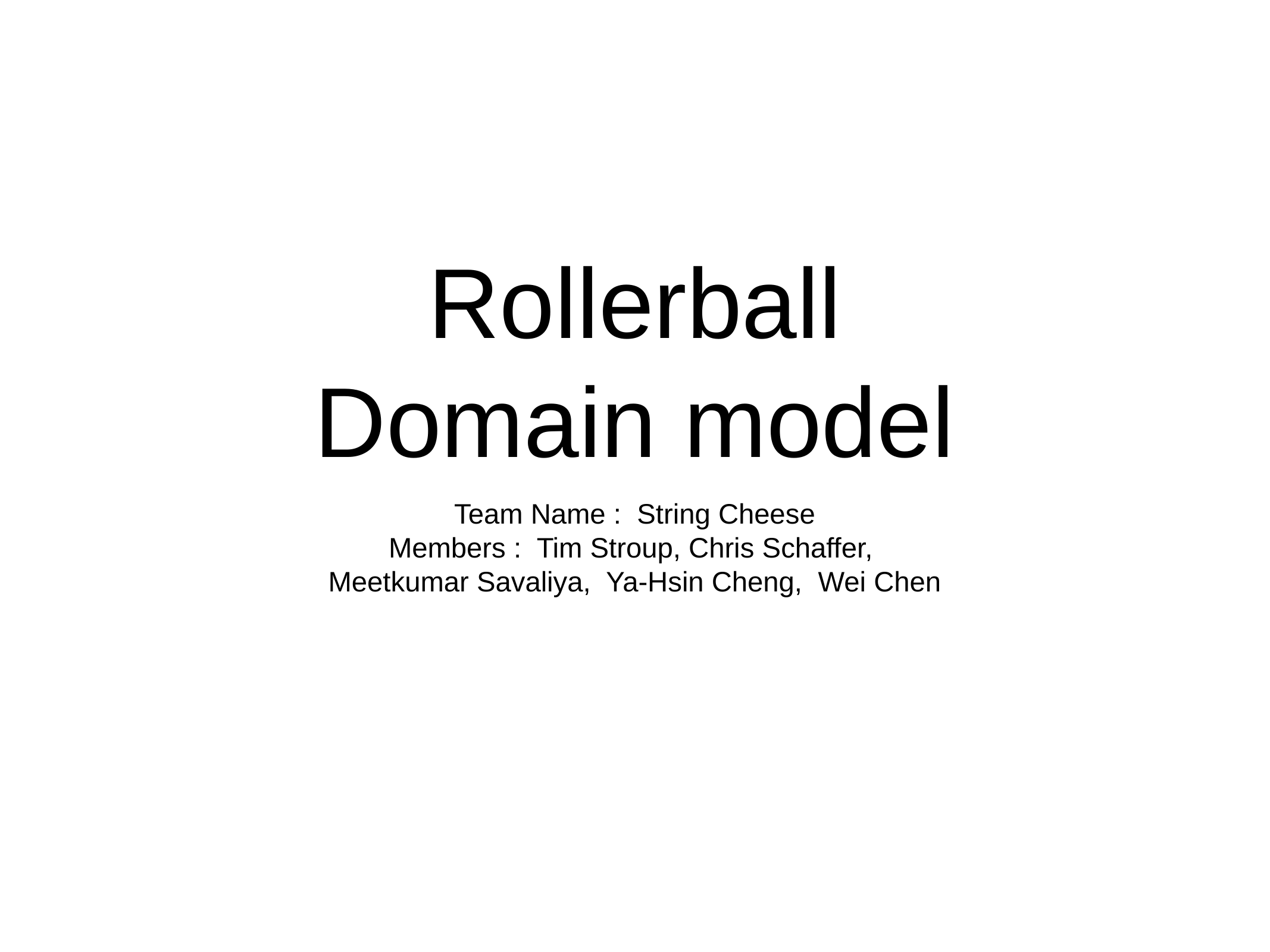

# Rollerball Domain model
Team Name :  String Cheese
Members :  Tim Stroup, Chris Schaffer,
Meetkumar Savaliya,  Ya-Hsin Cheng,  Wei Chen